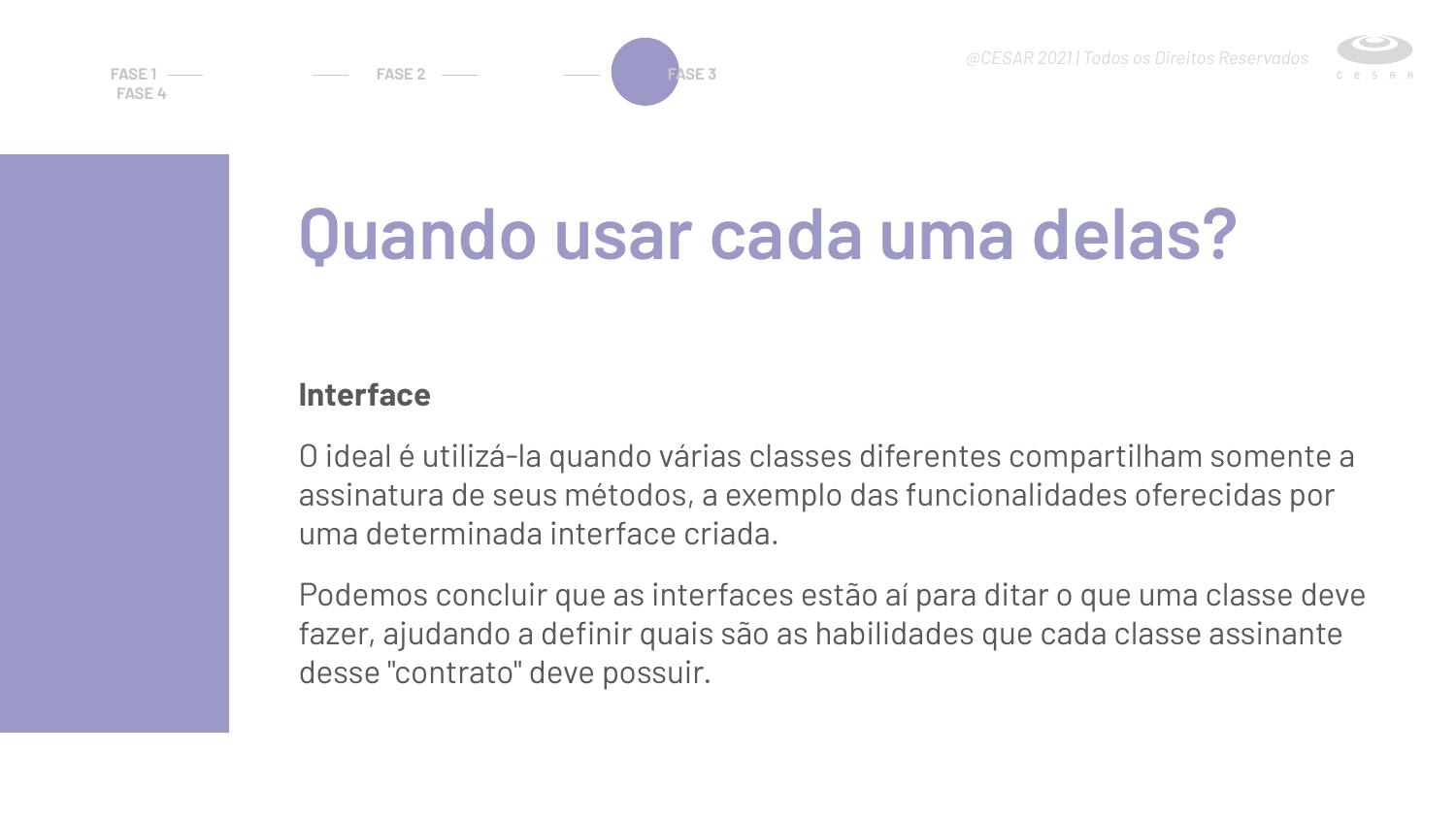

@CESAR 2021 | Todos os Direitos Reservados

        FASE 1		FASE 2 		FASE 3                       FASE 4                     FASE 5

Quando usar cada uma delas?
Interface
O ideal é utilizá-la quando várias classes diferentes compartilham somente a assinatura de seus métodos, a exemplo das funcionalidades oferecidas por uma determinada interface criada.
Podemos concluir que as interfaces estão aí para ditar o que uma classe deve fazer, ajudando a definir quais são as habilidades que cada classe assinante desse "contrato" deve possuir.